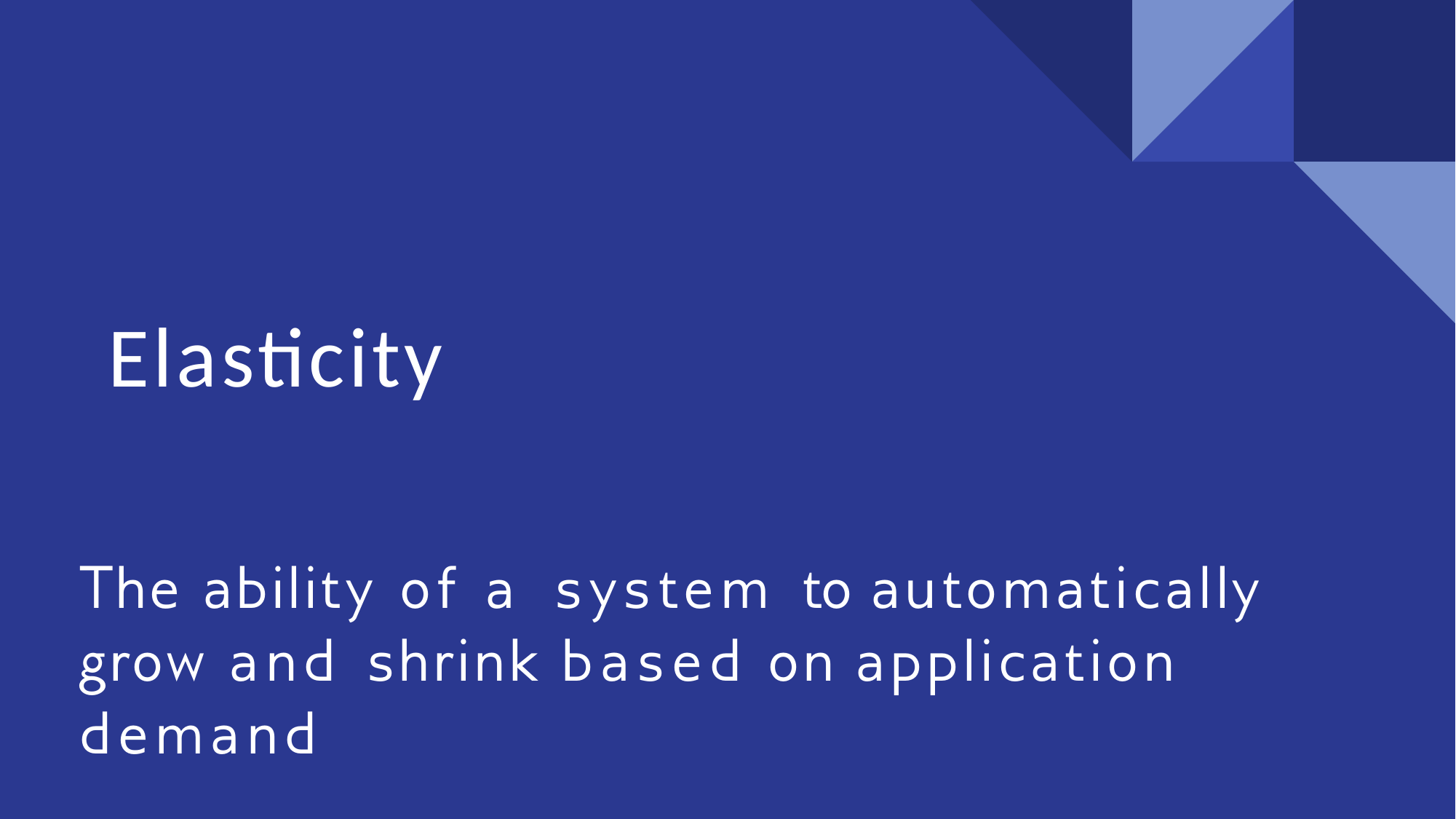

# Elasticity
The ability of a system to automatically grow and shrink based on application  demand